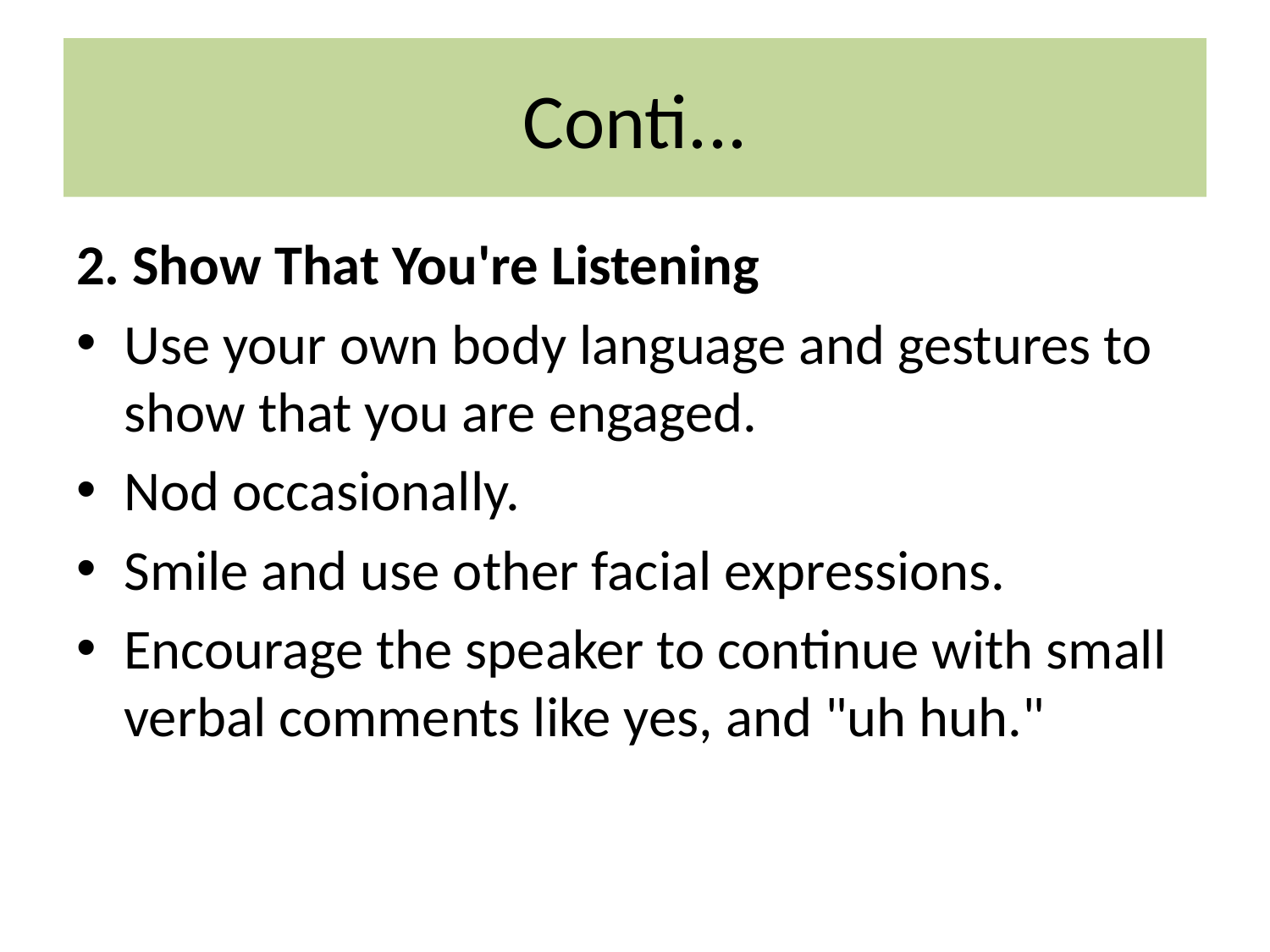

# Conti...
2. Show That You're Listening
Use your own body language and gestures to show that you are engaged.
Nod occasionally.
Smile and use other facial expressions.
Encourage the speaker to continue with small verbal comments like yes, and "uh huh."